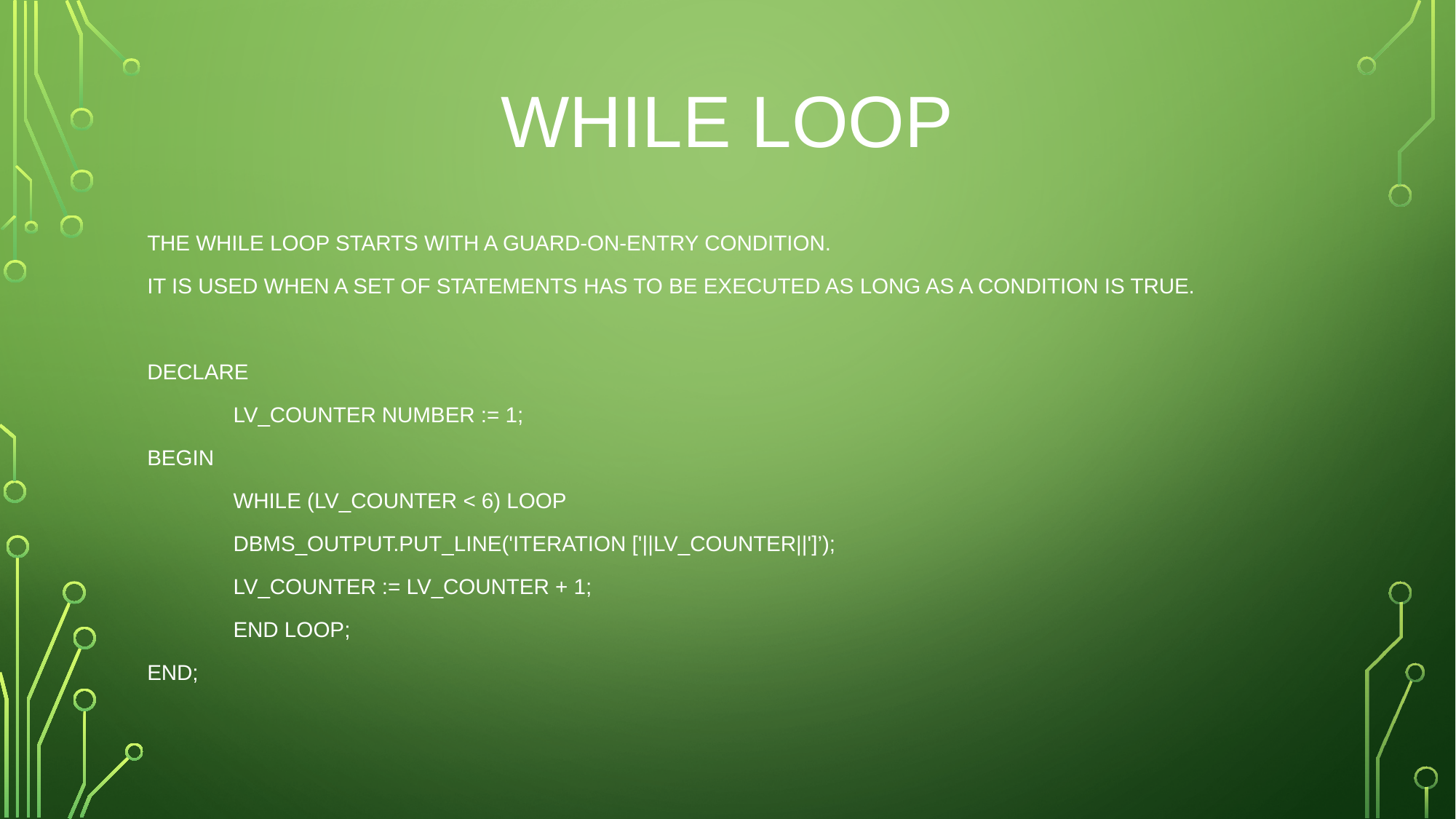

# While Loop
The while loop starts with a guard-on-entry condition.
It is used when a set of statements has to be executed as long as a condition is true.

Declare
	lv_counter number := 1;
Begin
	While (lv_counter < 6) loop
		dbms_output.put_line('Iteration ['||lv_counter||']’);
		lv_counter := lv_counter + 1;
	end loop;
End;